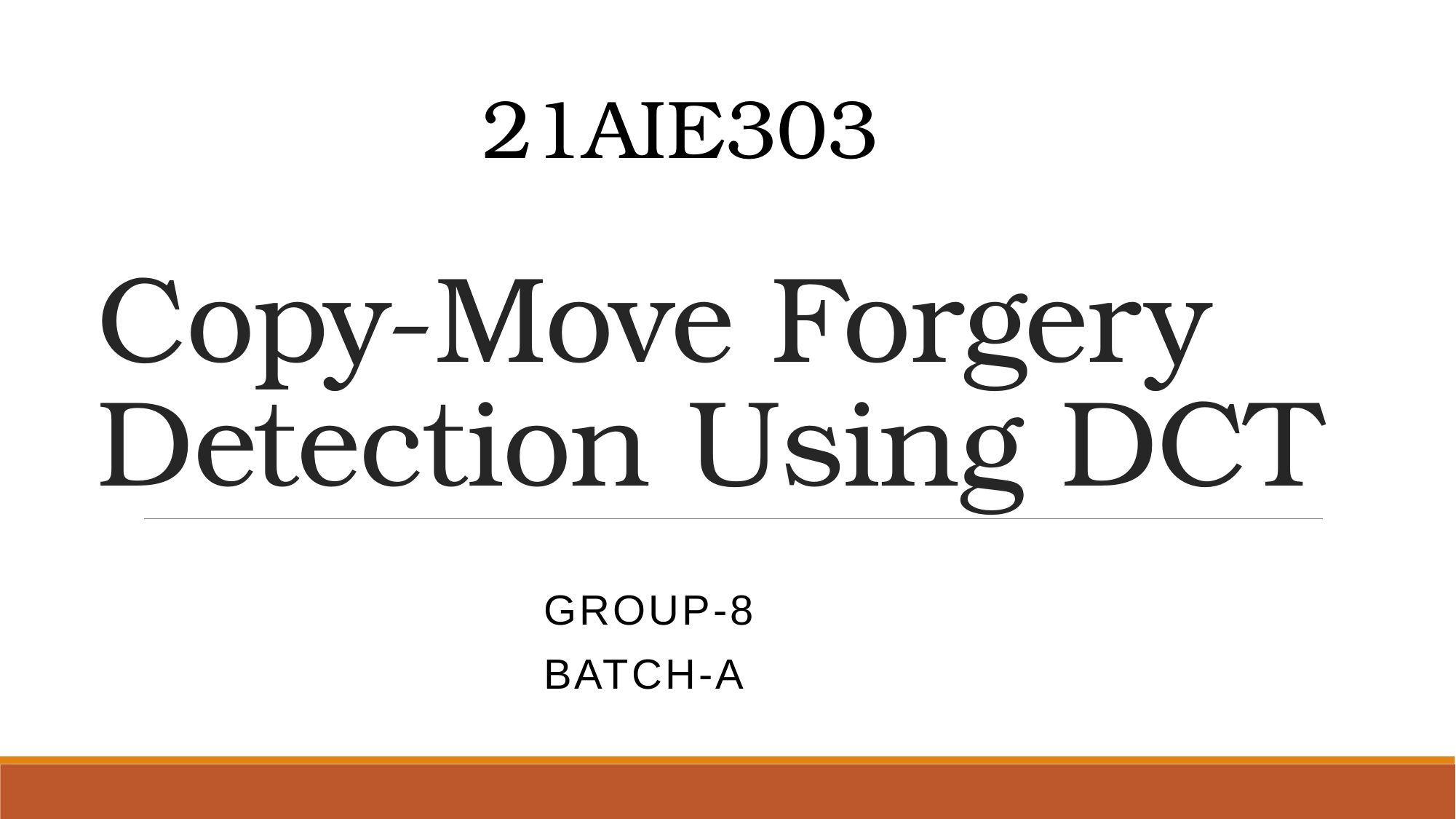

21AIE303
# Copy-Move Forgery    Detection Using DCT
Group-8
Batch-A